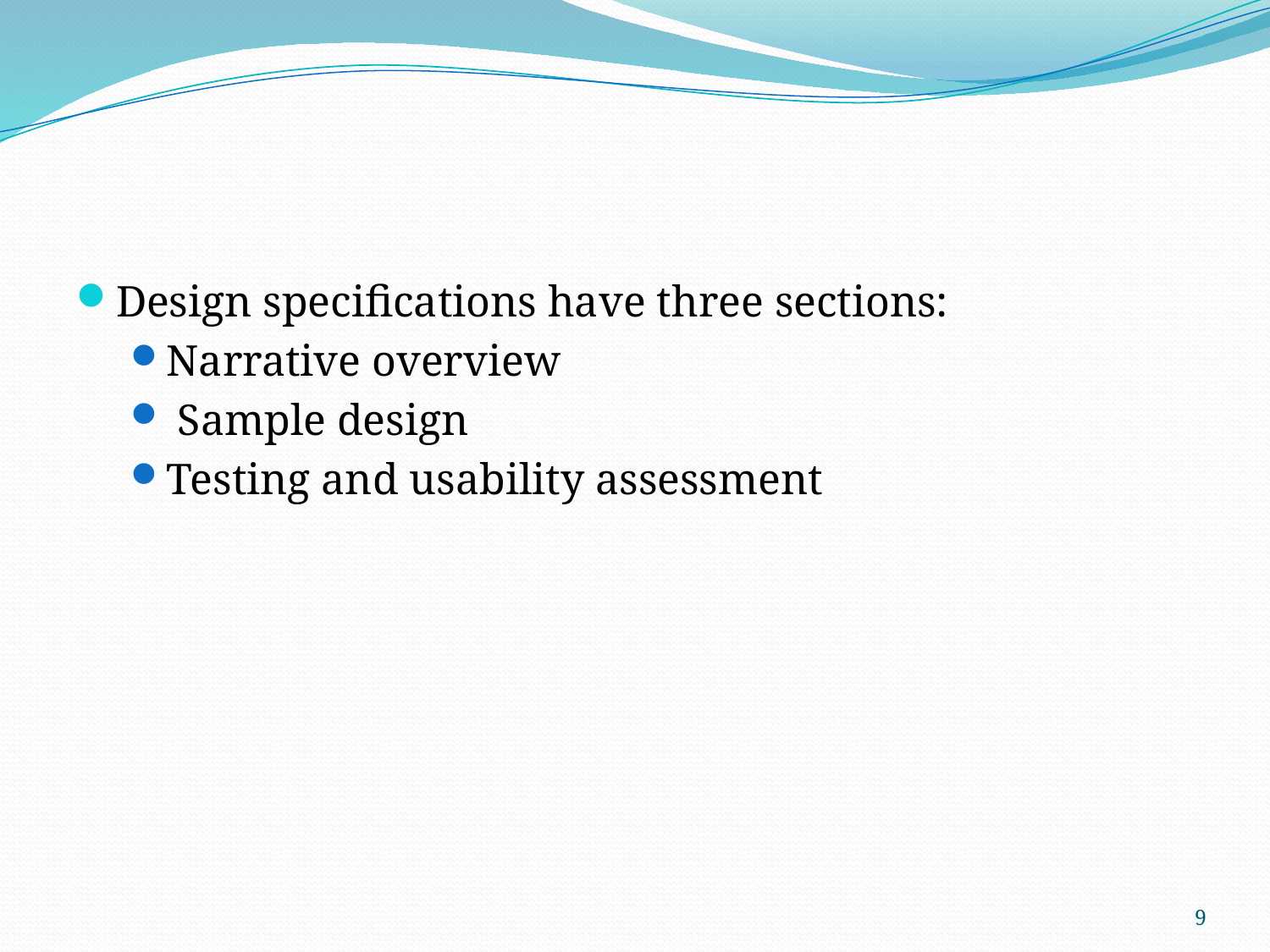

Design specifications have three sections:
Narrative overview
 Sample design
Testing and usability assessment
9